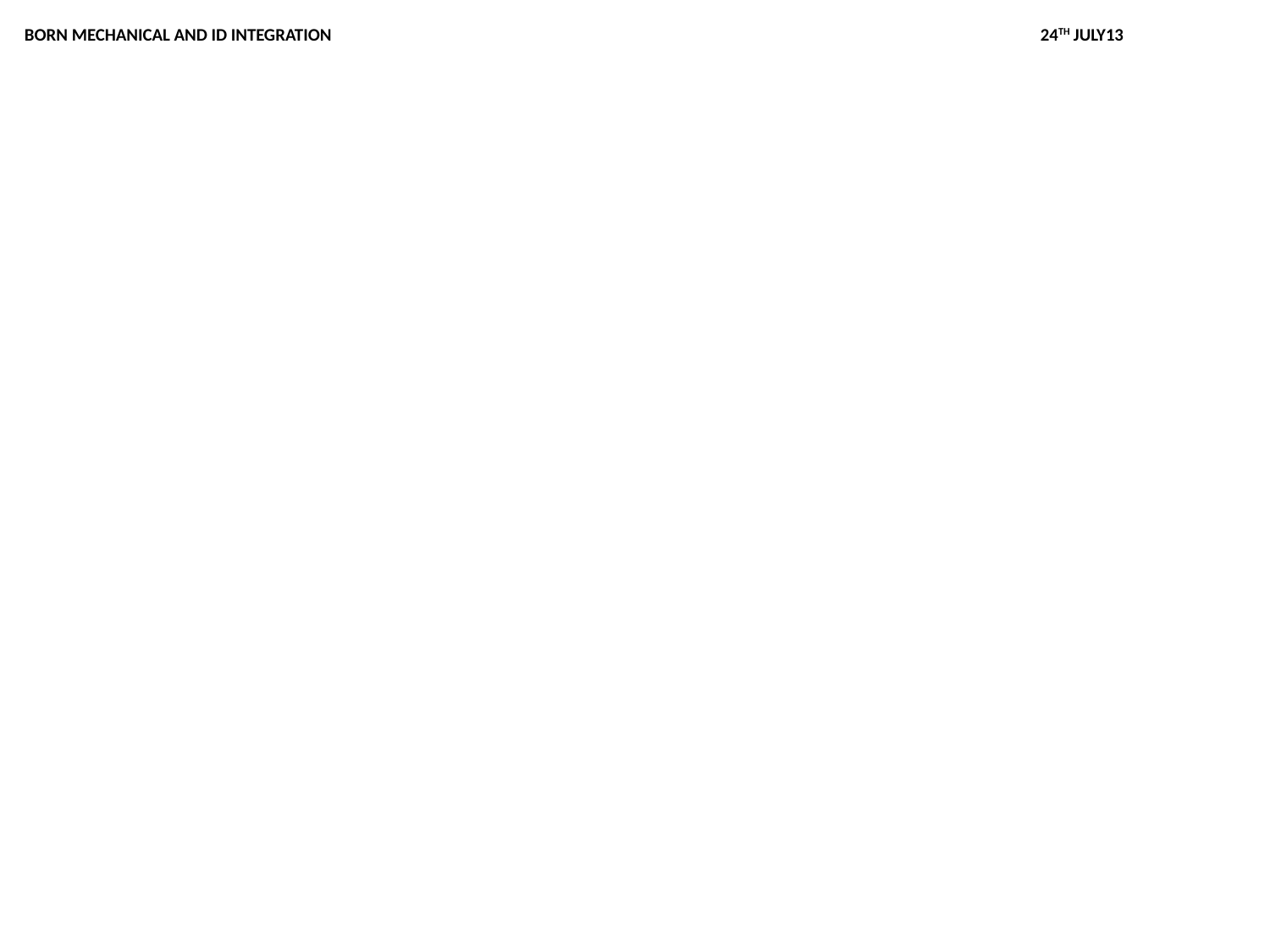

BORN MECHANICAL AND ID INTEGRATION						24TH JULY13